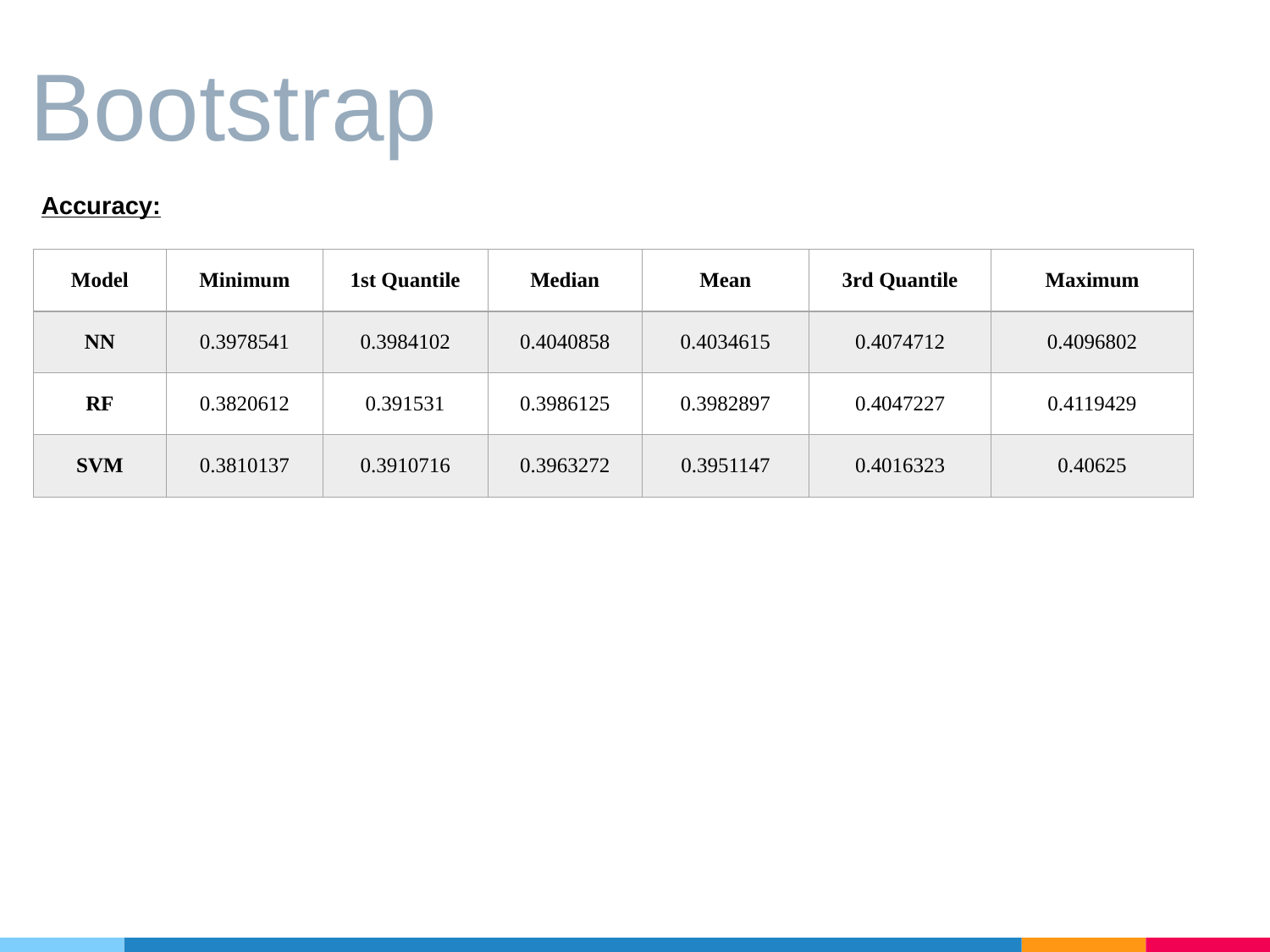

# Bootstrap
Accuracy:

| Model | Minimum | 1st Quantile | Median | Mean | 3rd Quantile | Maximum |
| --- | --- | --- | --- | --- | --- | --- |
| NN | 0.3978541 | 0.3984102 | 0.4040858 | 0.4034615 | 0.4074712 | 0.4096802 |
| RF | 0.3820612 | 0.391531 | 0.3986125 | 0.3982897 | 0.4047227 | 0.4119429 |
| SVM | 0.3810137 | 0.3910716 | 0.3963272 | 0.3951147 | 0.4016323 | 0.40625 |